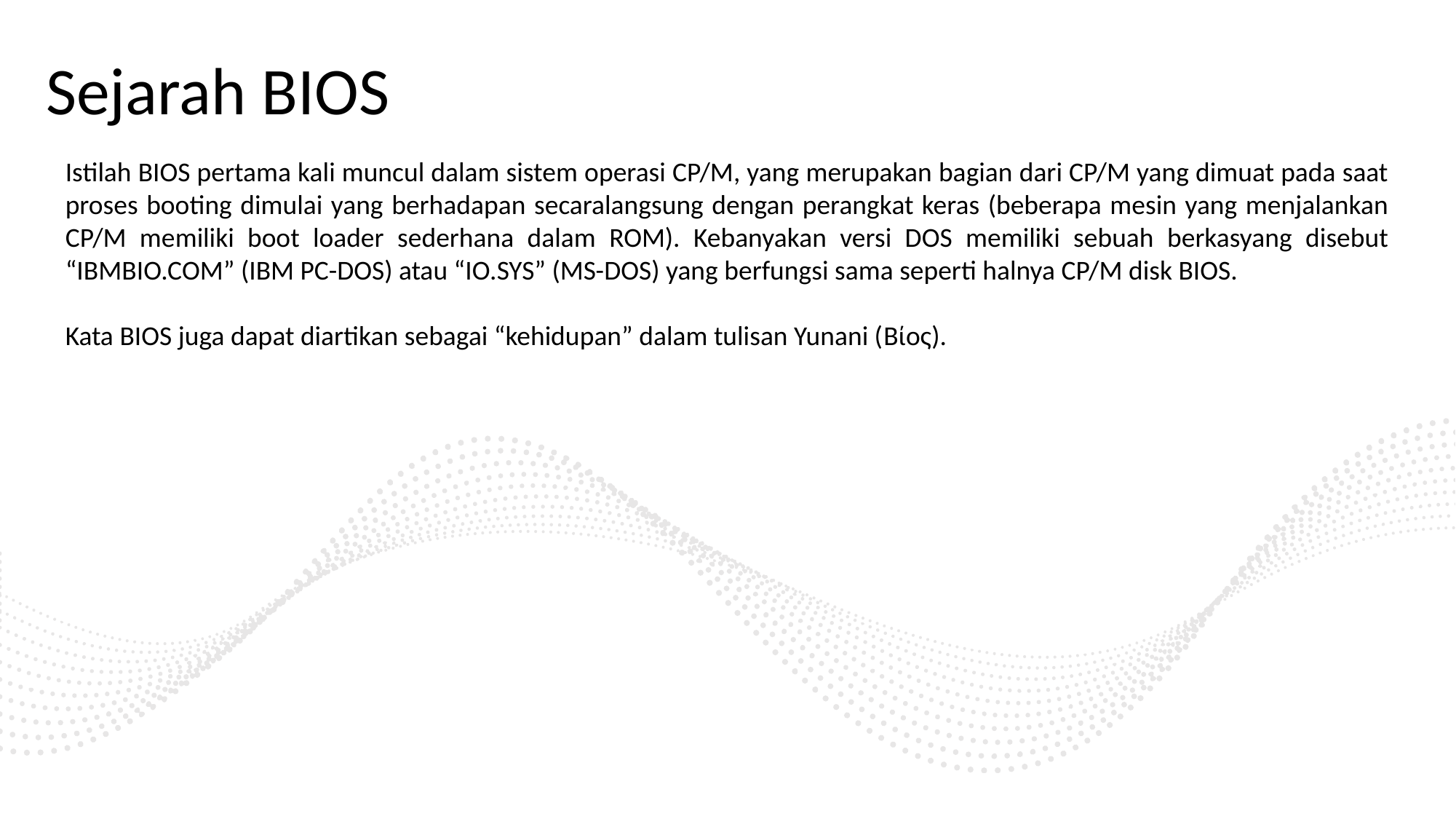

# Sejarah BIOS
Istilah BIOS pertama kali muncul dalam sistem operasi CP/M, yang merupakan bagian dari CP/M yang dimuat pada saat proses booting dimulai yang berhadapan secaralangsung dengan perangkat keras (beberapa mesin yang menjalankan CP/M memiliki boot loader sederhana dalam ROM). Kebanyakan versi DOS memiliki sebuah berkasyang disebut “IBMBIO.COM” (IBM PC-DOS) atau “IO.SYS” (MS-DOS) yang berfungsi sama seperti halnya CP/M disk BIOS.

Kata BIOS juga dapat diartikan sebagai “kehidupan” dalam tulisan Yunani (Βίος).